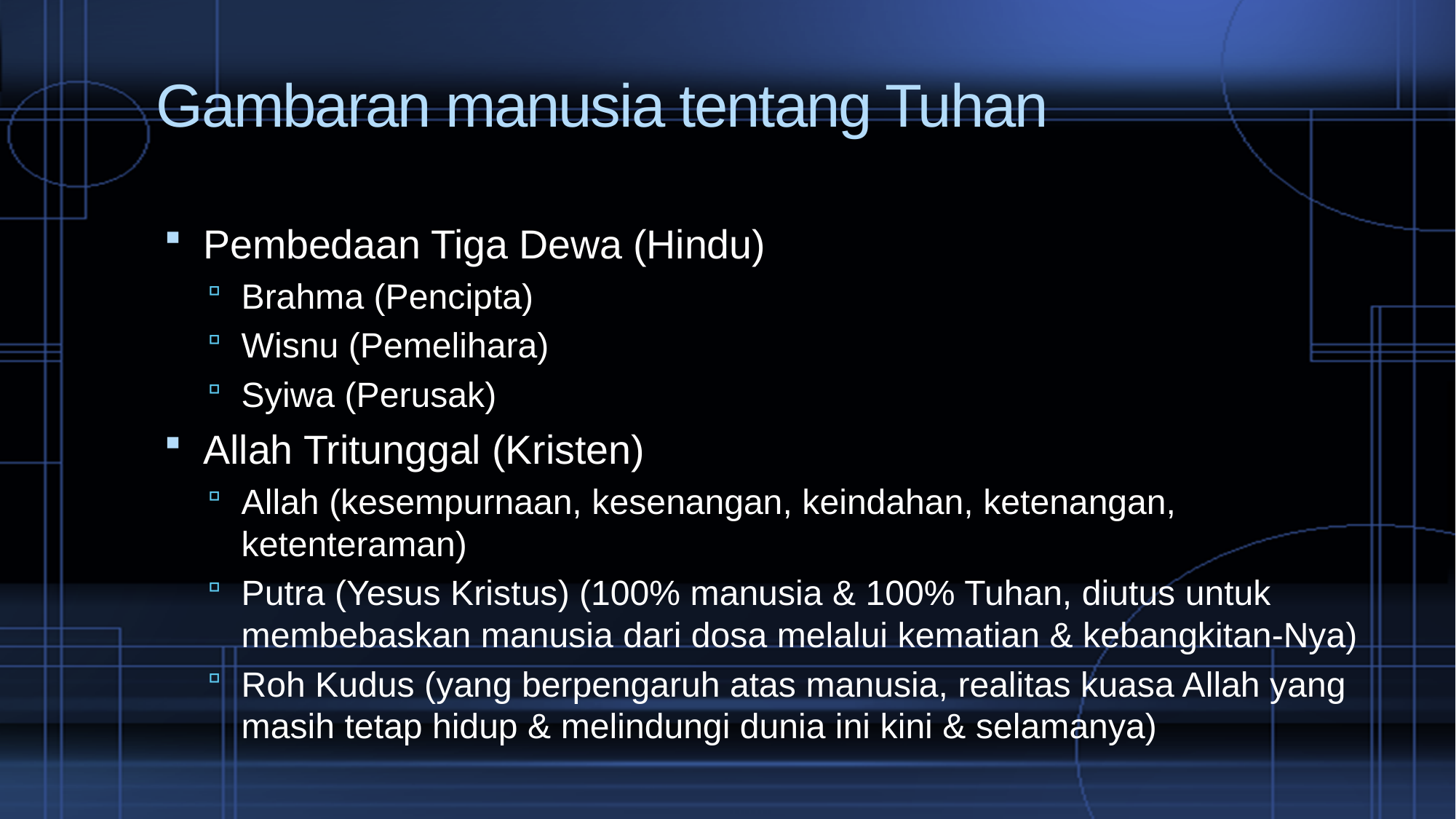

# Gambaran manusia tentang Tuhan
Pembedaan Tiga Dewa (Hindu)
Brahma (Pencipta)
Wisnu (Pemelihara)
Syiwa (Perusak)
Allah Tritunggal (Kristen)
Allah (kesempurnaan, kesenangan, keindahan, ketenangan, ketenteraman)
Putra (Yesus Kristus) (100% manusia & 100% Tuhan, diutus untuk membebaskan manusia dari dosa melalui kematian & kebangkitan-Nya)
Roh Kudus (yang berpengaruh atas manusia, realitas kuasa Allah yang masih tetap hidup & melindungi dunia ini kini & selamanya)